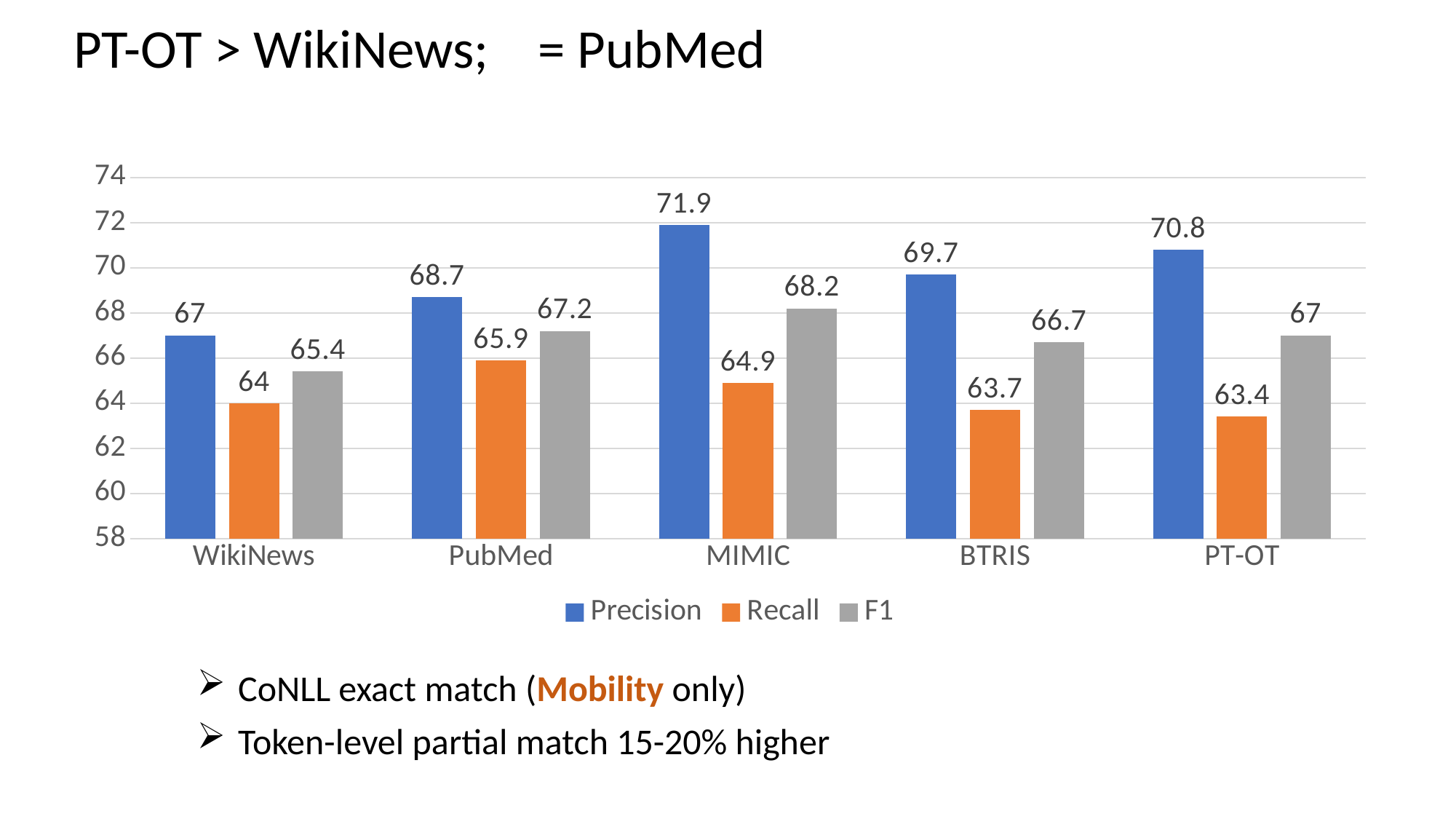

# PT-OT > WikiNews;    = PubMed

### Chart

| Category | Precision | Recall | F1 |
|---|---|---|---|
| WikiNews | 67.0 | 64.0 | 65.4 |
| PubMed | 68.7 | 65.9 | 67.2 |
| MIMIC | 71.9 | 64.9 | 68.2 |
| BTRIS | 69.7 | 63.7 | 66.7 |
| PT-OT | 70.8 | 63.4 | 67.0 |
CoNLL exact match (Mobility only)
Token-level partial match 15-20% higher